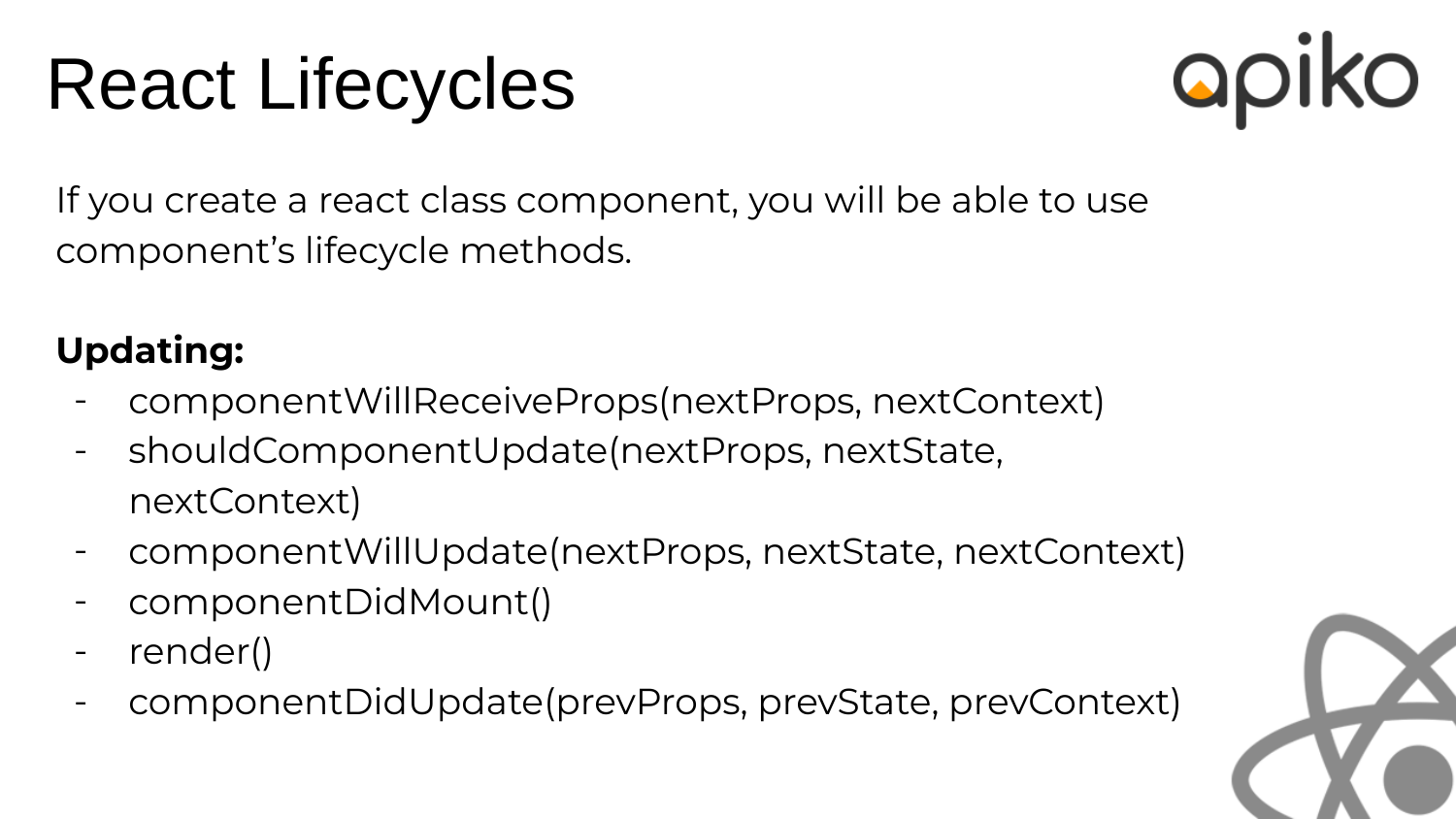

React Lifecycles

If you create a react class component, you will be able to use component’s lifecycle methods.

Updating:
componentWillReceiveProps(nextProps, nextContext)
shouldComponentUpdate(nextProps, nextState, nextContext)
componentWillUpdate(nextProps, nextState, nextContext)
componentDidMount()
render()
componentDidUpdate(prevProps, prevState, prevContext)